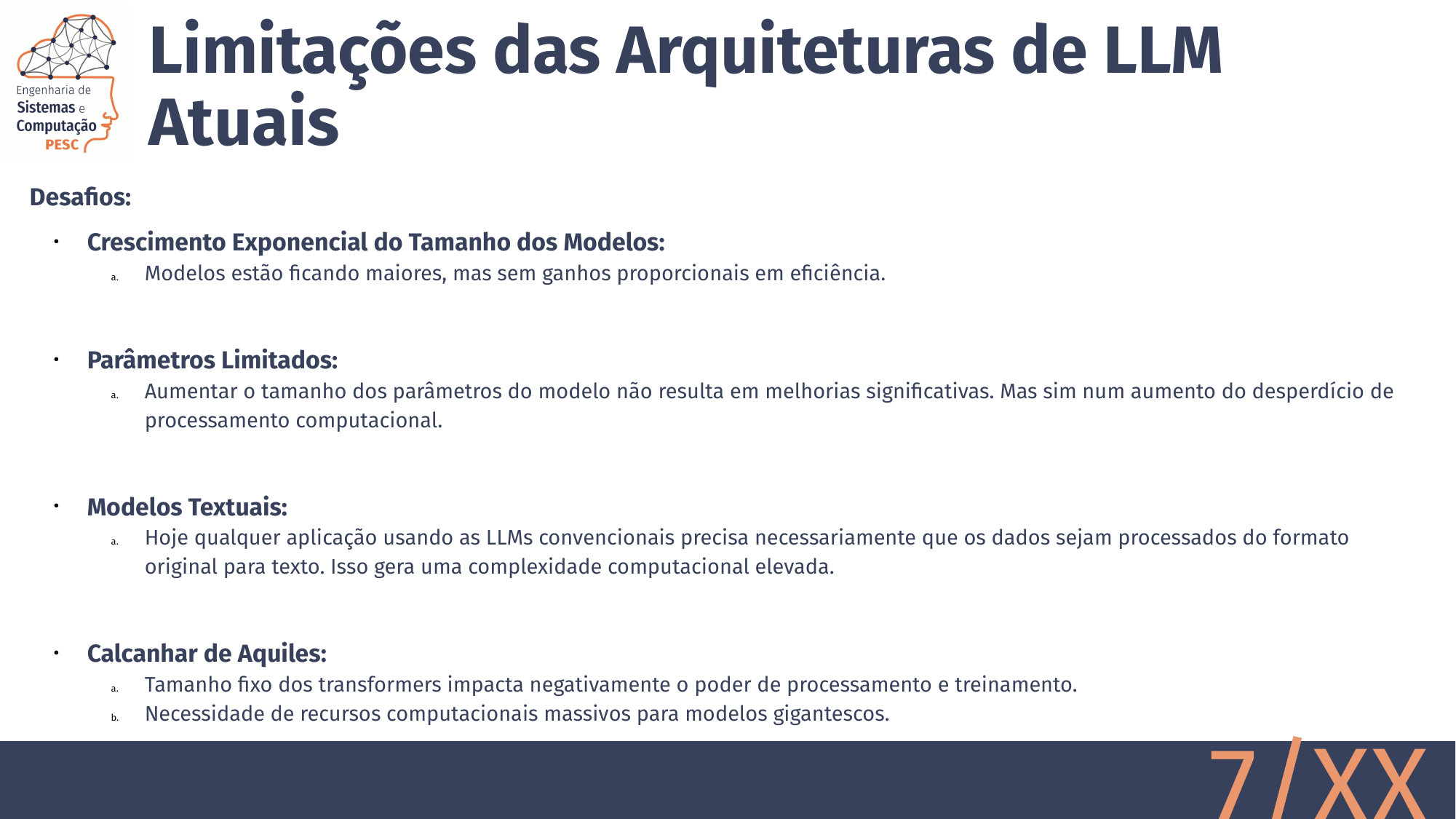

# Limitações das Arquiteturas de LLM Atuais
Desafios:
Crescimento Exponencial do Tamanho dos Modelos:
Modelos estão ficando maiores, mas sem ganhos proporcionais em eficiência.

Parâmetros Limitados:
Aumentar o tamanho dos parâmetros do modelo não resulta em melhorias significativas. Mas sim num aumento do desperdício de processamento computacional.

Modelos Textuais:
Hoje qualquer aplicação usando as LLMs convencionais precisa necessariamente que os dados sejam processados do formato original para texto. Isso gera uma complexidade computacional elevada.

Calcanhar de Aquiles:
Tamanho fixo dos transformers impacta negativamente o poder de processamento e treinamento.
Necessidade de recursos computacionais massivos para modelos gigantescos.

7/XX